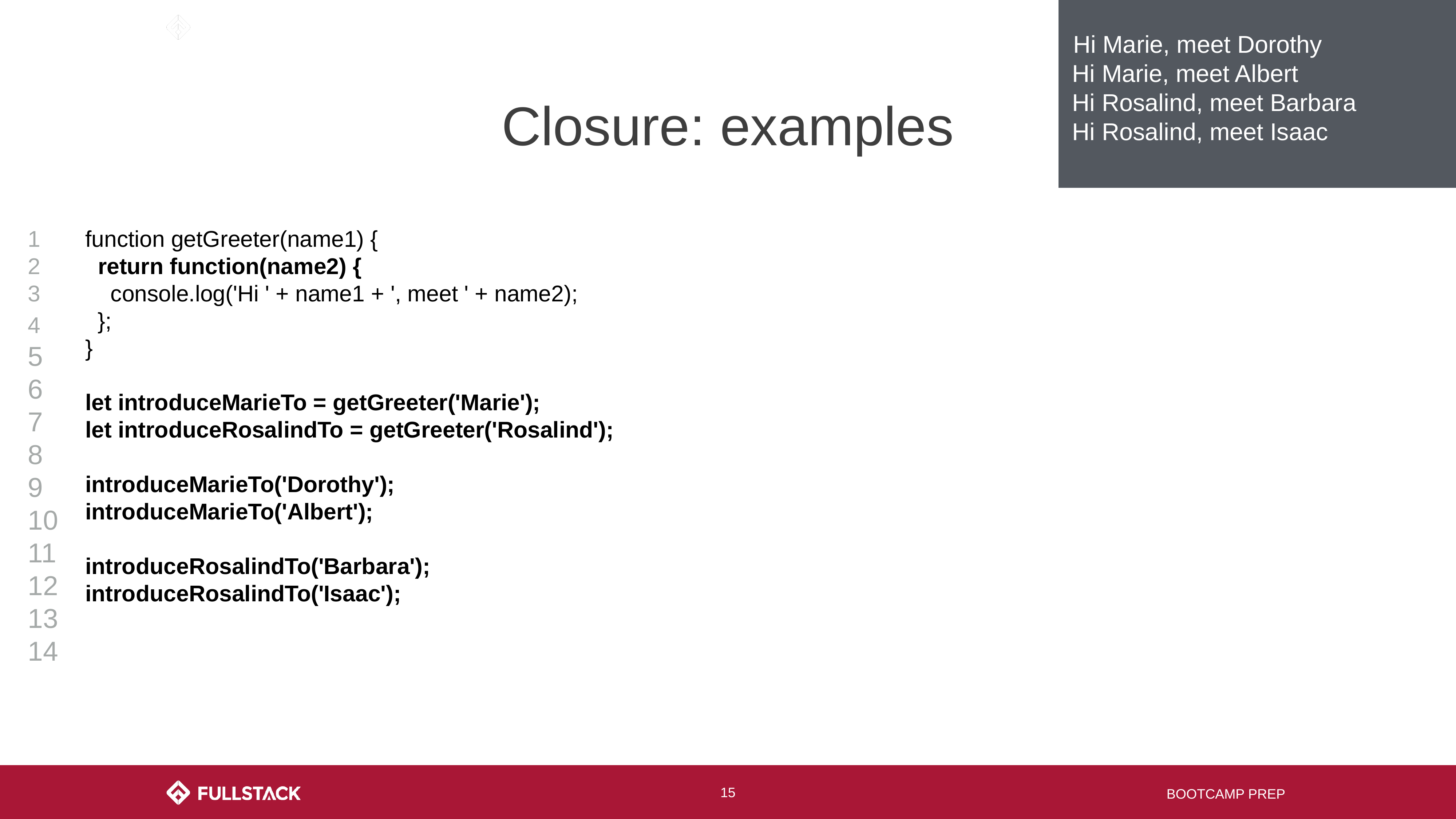

Hi Marie, meet Dorothy
Hi Marie, meet Albert
Hi Rosalind, meet Barbara
Hi Rosalind, meet Isaac
# Closure: examples
1
2
3
4
5
6
7
8
9
10
11
12
13
14

function getGreeter(name1) {
  return function(name2) {
    console.log('Hi ' + name1 + ', meet ' + name2);
  };
}
let introduceMarieTo = getGreeter('Marie');
let introduceRosalindTo = getGreeter('Rosalind');
introduceMarieTo('Dorothy');
introduceMarieTo('Albert');
introduceRosalindTo('Barbara');
introduceRosalindTo('Isaac');
15
BOOTCAMP PREP